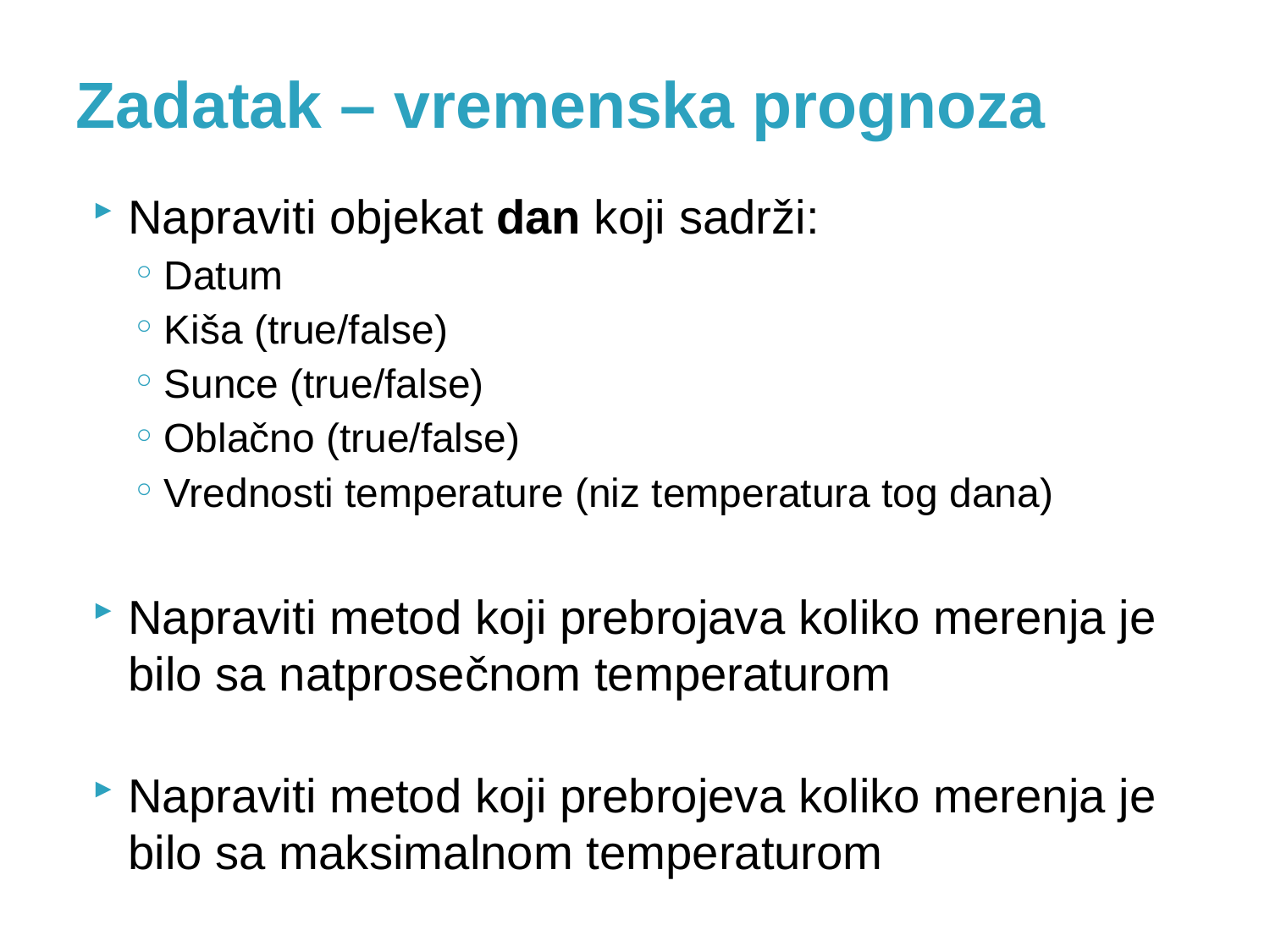

# Zadatak – vremenska prognoza
Napraviti objekat dan koji sadrži:
Datum
Kiša (true/false)
Sunce (true/false)
Oblačno (true/false)
Vrednosti temperature (niz temperatura tog dana)

Napraviti metod koji prebrojava koliko merenja je bilo sa natprosečnom temperaturom
Napraviti metod koji prebrojeva koliko merenja je bilo sa maksimalnom temperaturom